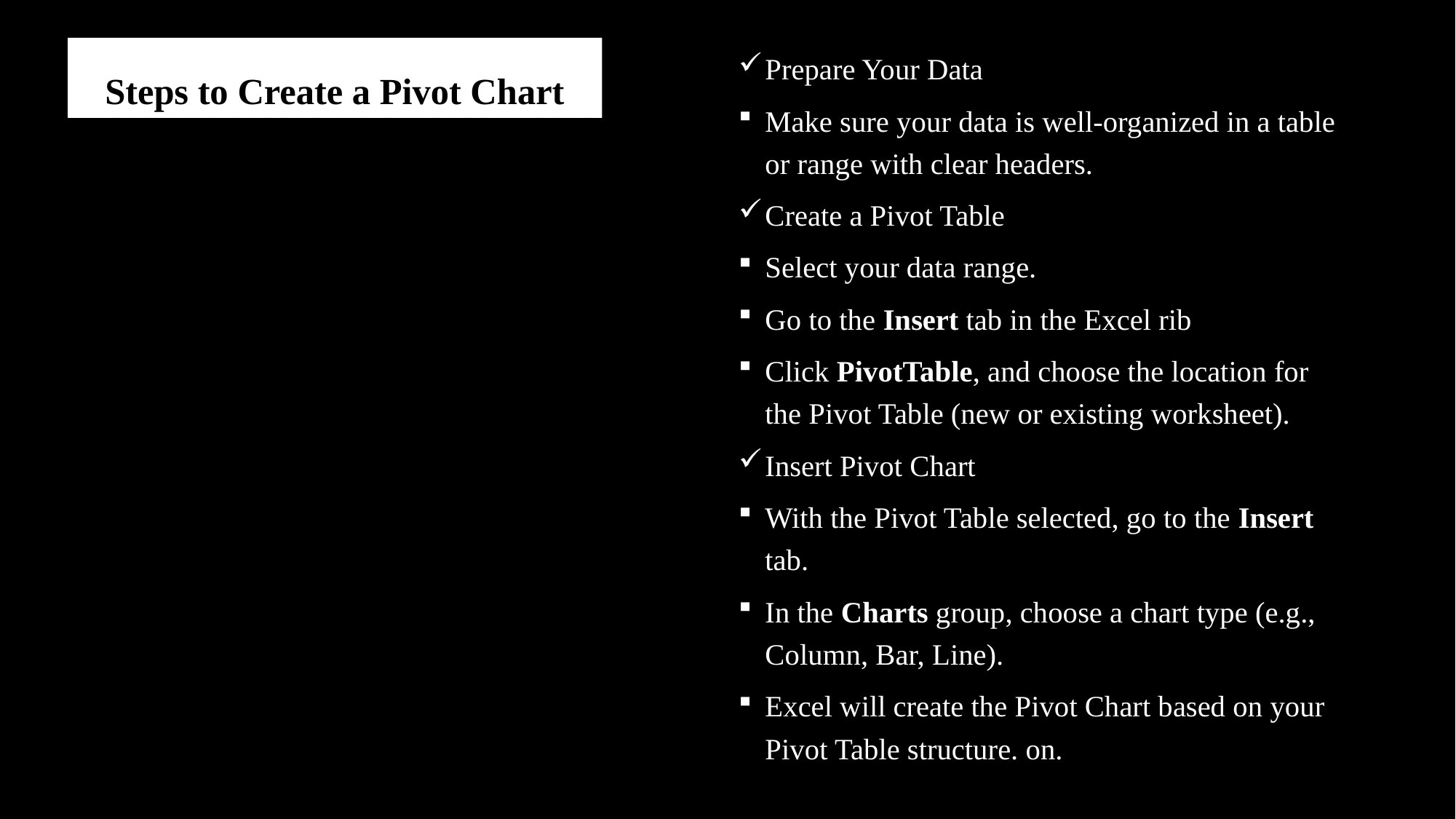

# Steps to Create a Pivot Chart
Prepare Your Data
Make sure your data is well-organized in a table or range with clear headers.
Create a Pivot Table
Select your data range.
Go to the Insert tab in the Excel rib
Click PivotTable, and choose the location for the Pivot Table (new or existing worksheet).
Insert Pivot Chart
With the Pivot Table selected, go to the Insert tab.
In the Charts group, choose a chart type (e.g., Column, Bar, Line).
Excel will create the Pivot Chart based on your Pivot Table structure. on.